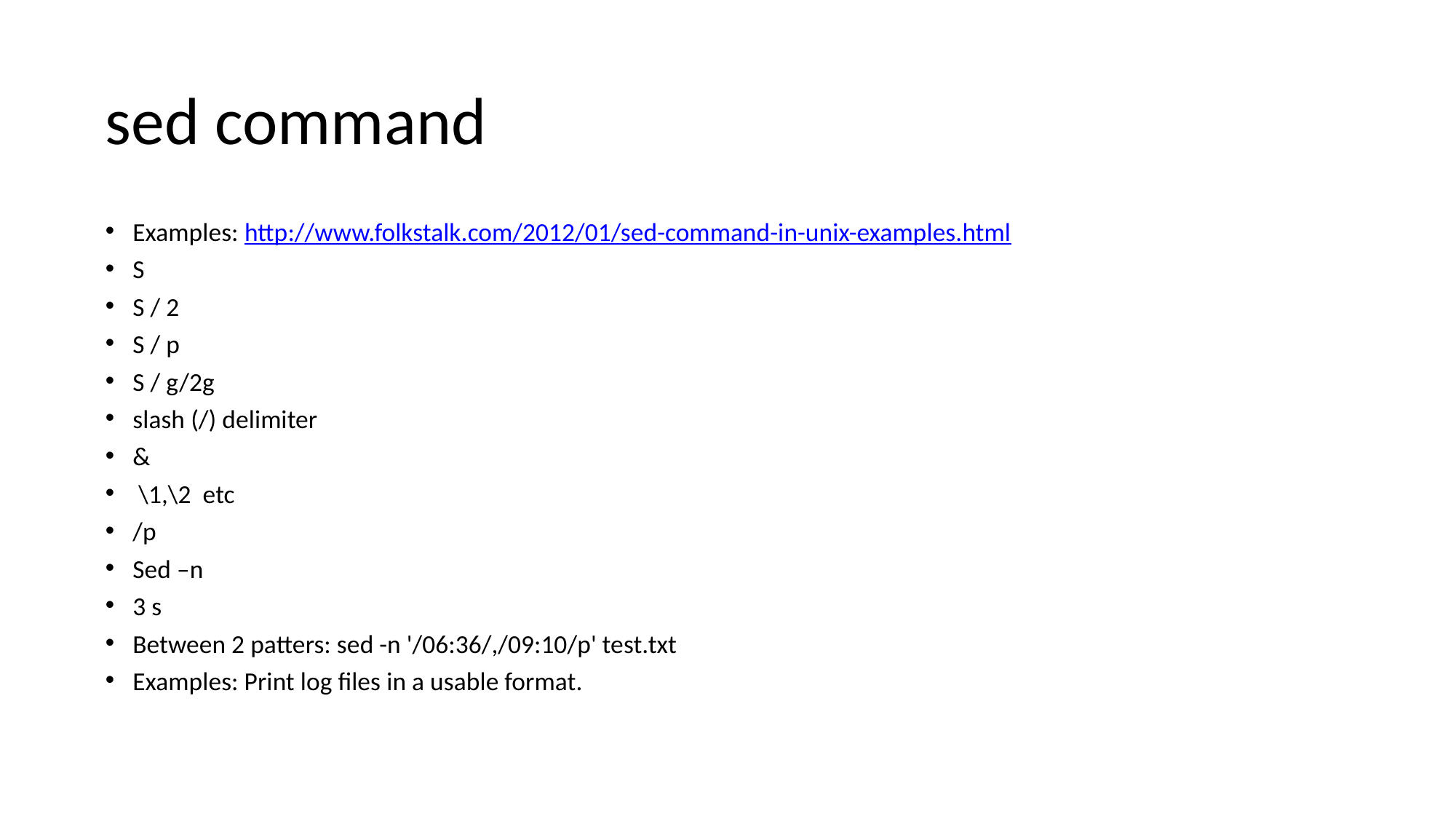

# sed command
Examples: http://www.folkstalk.com/2012/01/sed-command-in-unix-examples.html
S
S / 2
S / p
S / g/2g
slash (/) delimiter
&
 \1,\2  etc
/p
Sed –n
3 s
Between 2 patters: sed -n '/06:36/,/09:10/p' test.txt
Examples: Print log files in a usable format.